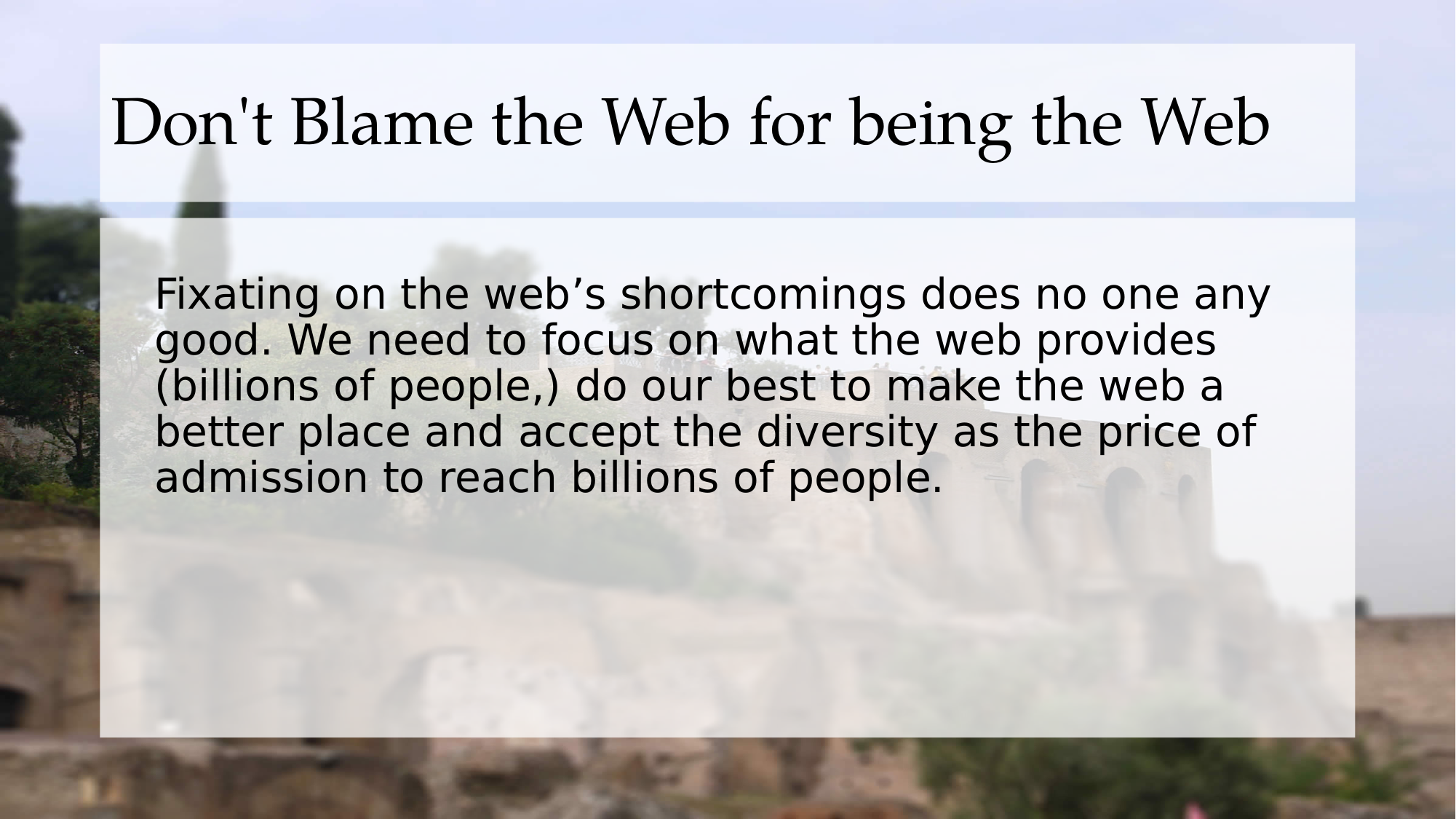

# Don't Blame the Web for being the Web
Fixating on the web’s shortcomings does no one any good. We need to focus on what the web provides (billions of people,) do our best to make the web a better place and accept the diversity as the price of admission to reach billions of people.